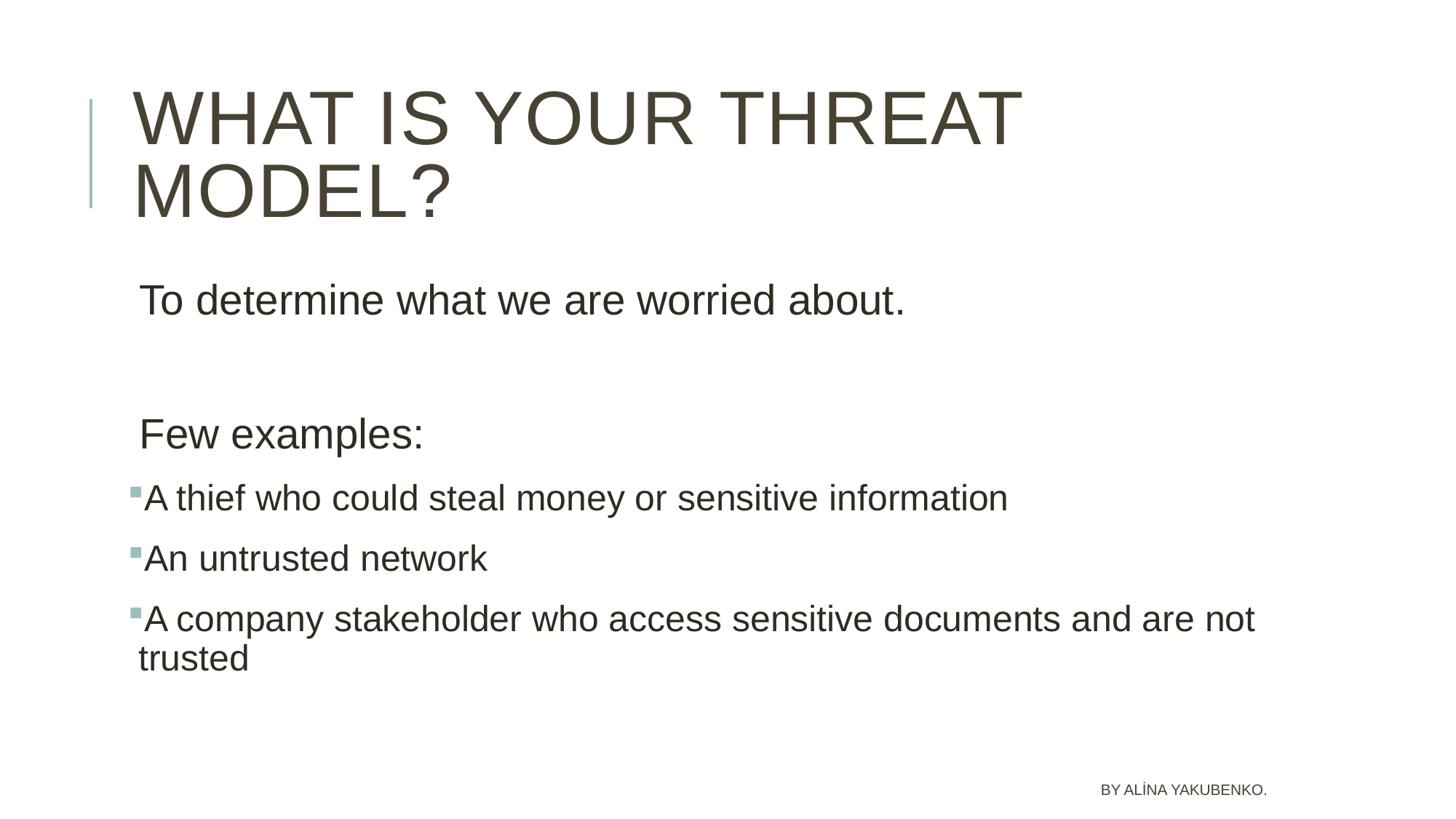

# What is your Threat Model?
To determine what we are worried about.

Few examples:
A thief who could steal money or sensitive information
An untrusted network
A company stakeholder who access sensitive documents and are not trusted
By Alina Yakubenko.